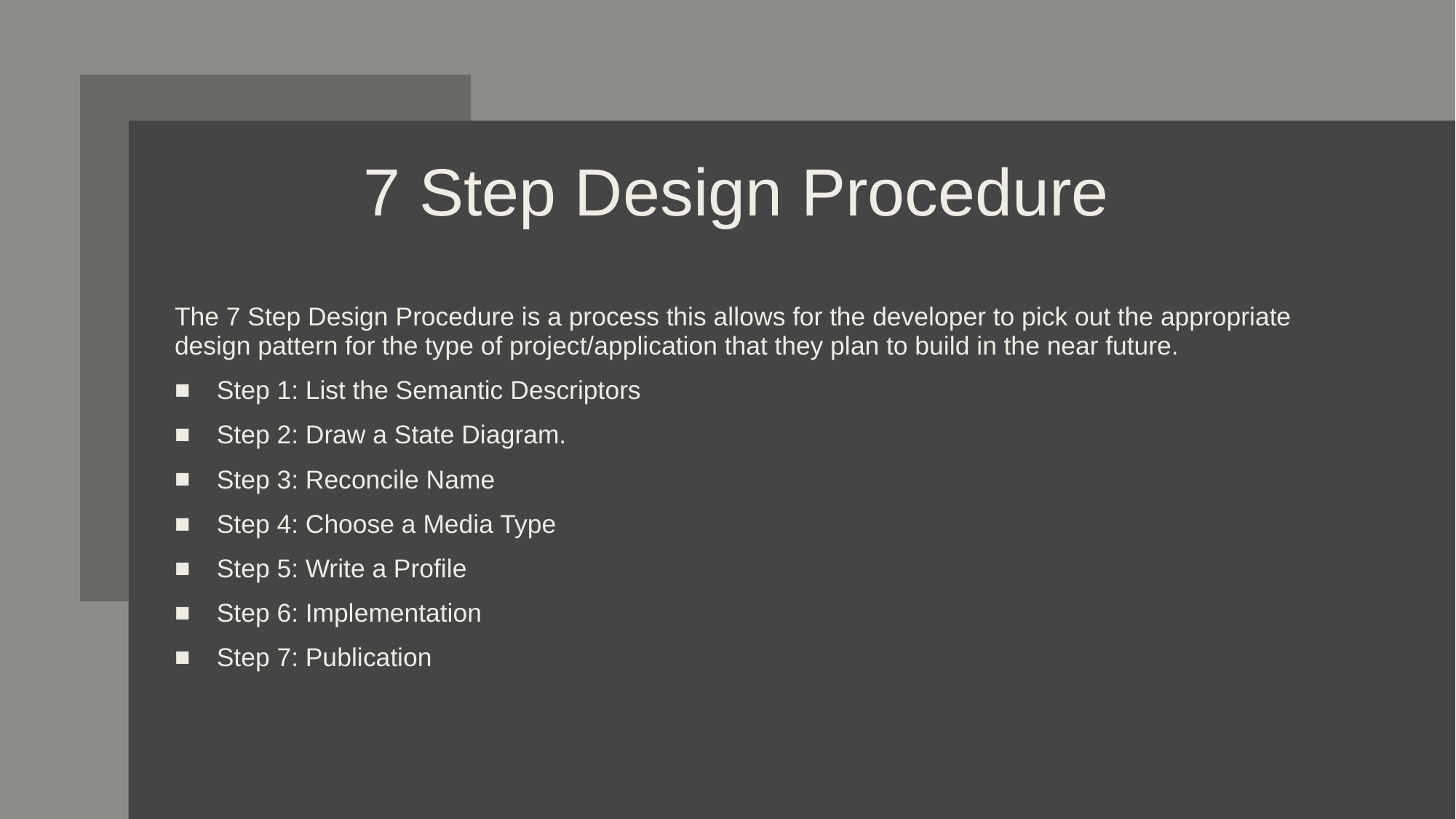

# 7 Step Design Procedure
The 7 Step Design Procedure is a process this allows for the developer to pick out the appropriate design pattern for the type of project/application that they plan to build in the near future.
Step 1: List the Semantic Descriptors
Step 2: Draw a State Diagram.
Step 3: Reconcile Name
Step 4: Choose a Media Type
Step 5: Write a Profile
Step 6: Implementation
Step 7: Publication